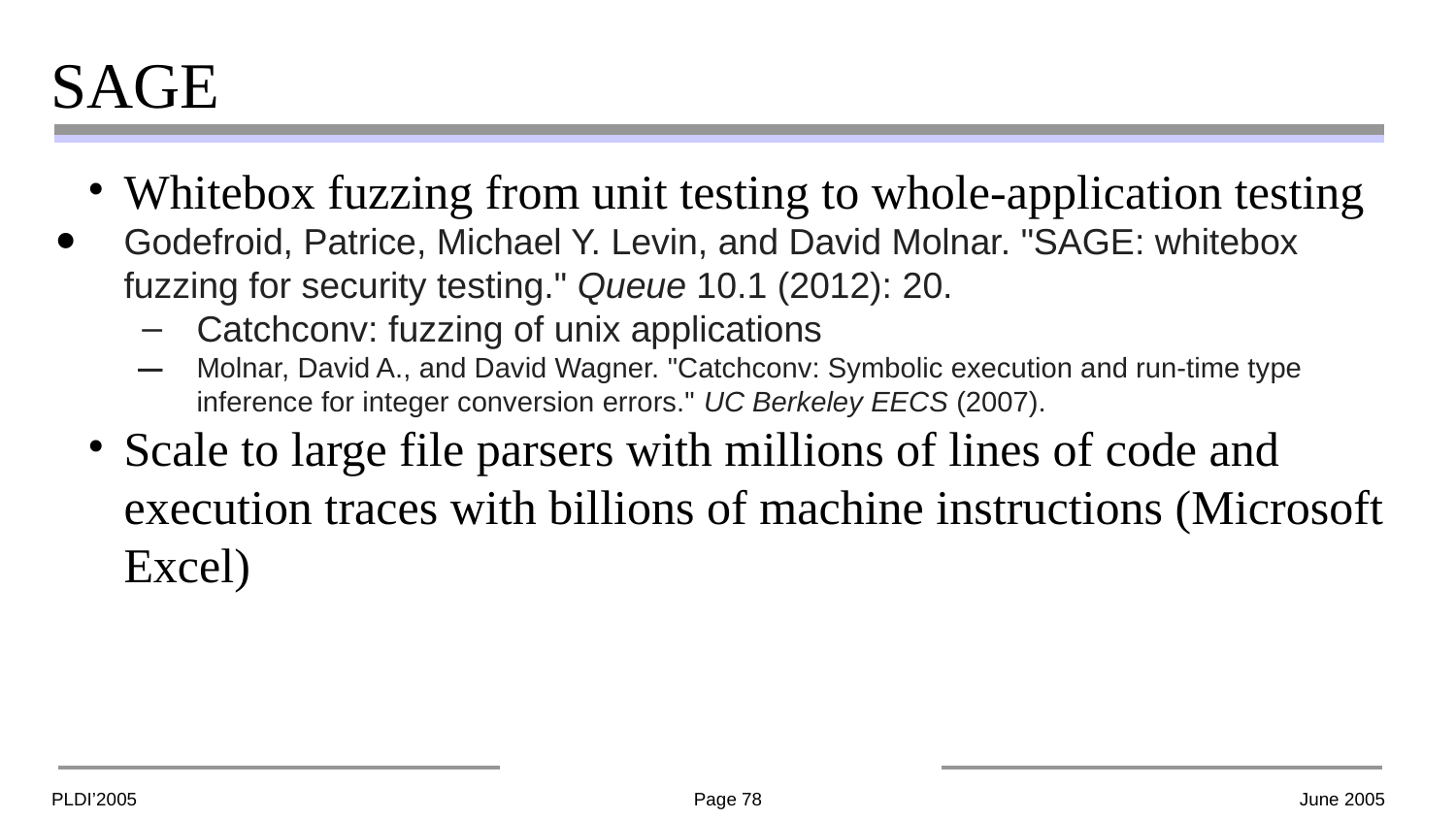

# SAGE
Whitebox fuzzing from unit testing to whole-application testing
Godefroid, Patrice, Michael Y. Levin, and David Molnar. "SAGE: whitebox fuzzing for security testing." Queue 10.1 (2012): 20.
Catchconv: fuzzing of unix applications
Molnar, David A., and David Wagner. "Catchconv: Symbolic execution and run-time type inference for integer conversion errors." UC Berkeley EECS (2007).
Scale to large file parsers with millions of lines of code and execution traces with billions of machine instructions (Microsoft Excel)